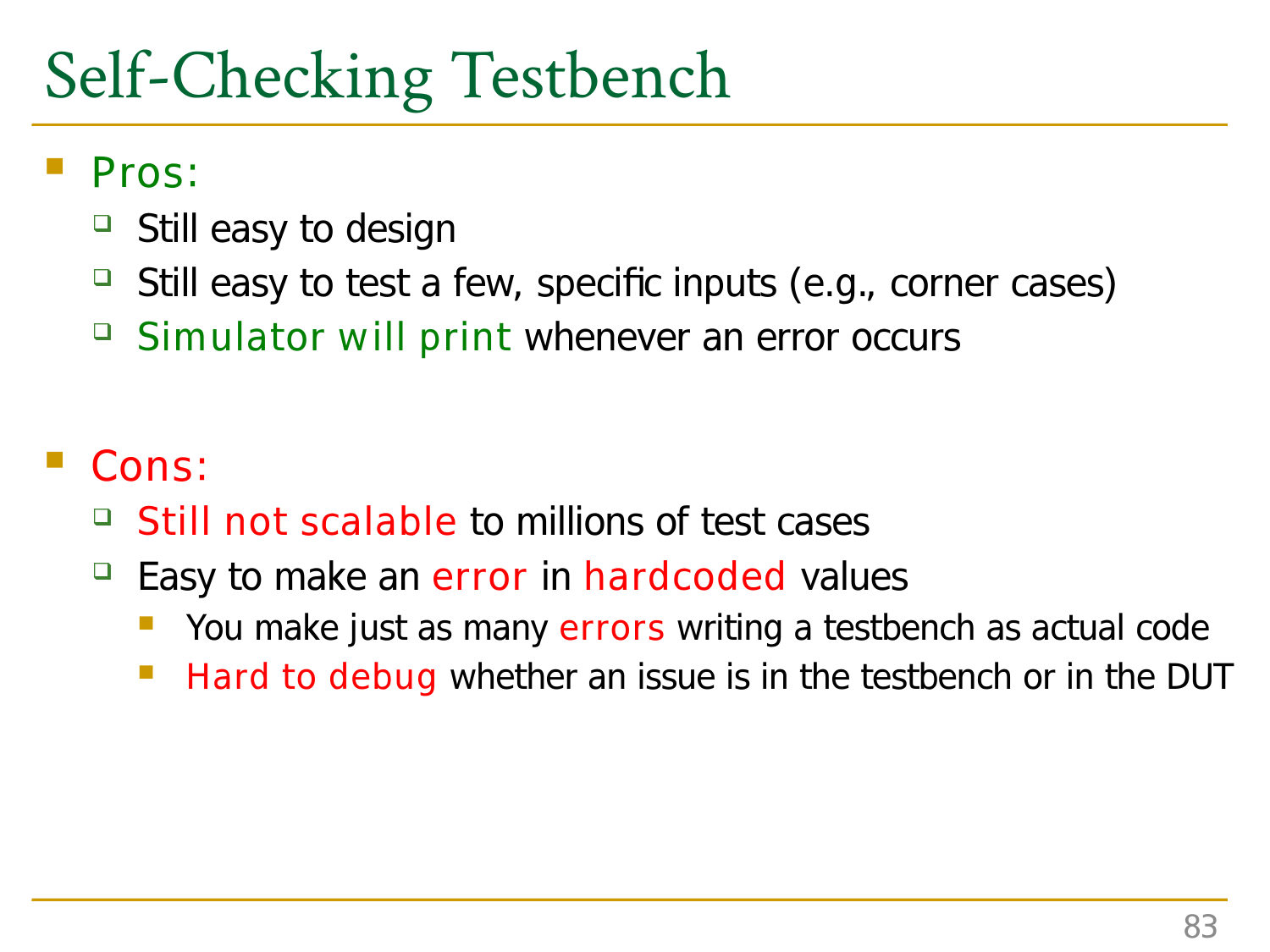

# Self-Checking Testbench
Pros:
Still easy to design
Still easy to test a few, specific inputs (e.g., corner cases)
Simulator will print whenever an error occurs

Cons:
Still not scalable to millions of test cases
Easy to make an error in hardcoded values
You make just as many errors writing a testbench as actual code
Hard to debug whether an issue is in the testbench or in the DUT

83